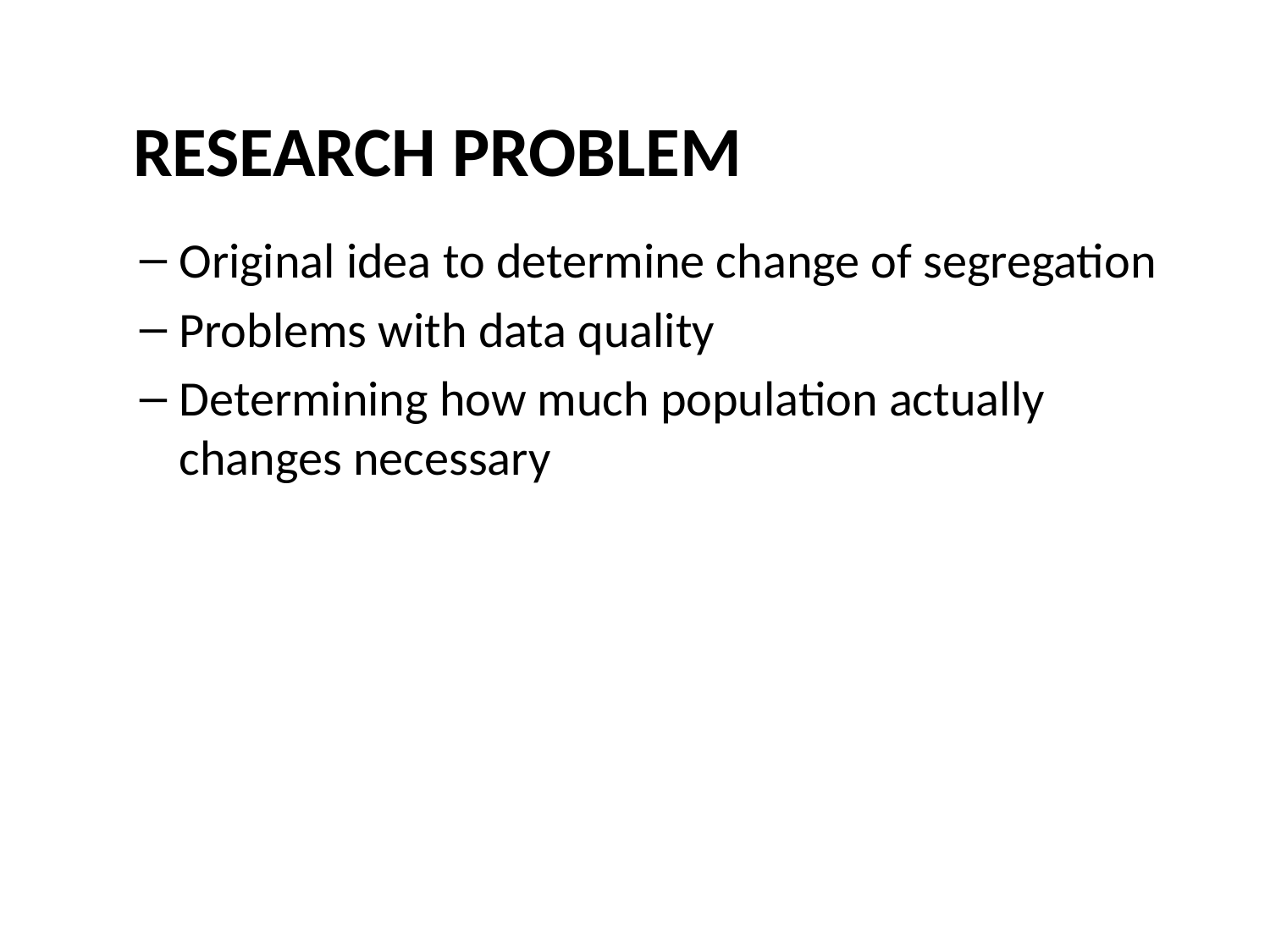

Research problem
Original idea to determine change of segregation
Problems with data quality
Determining how much population actually changes necessary